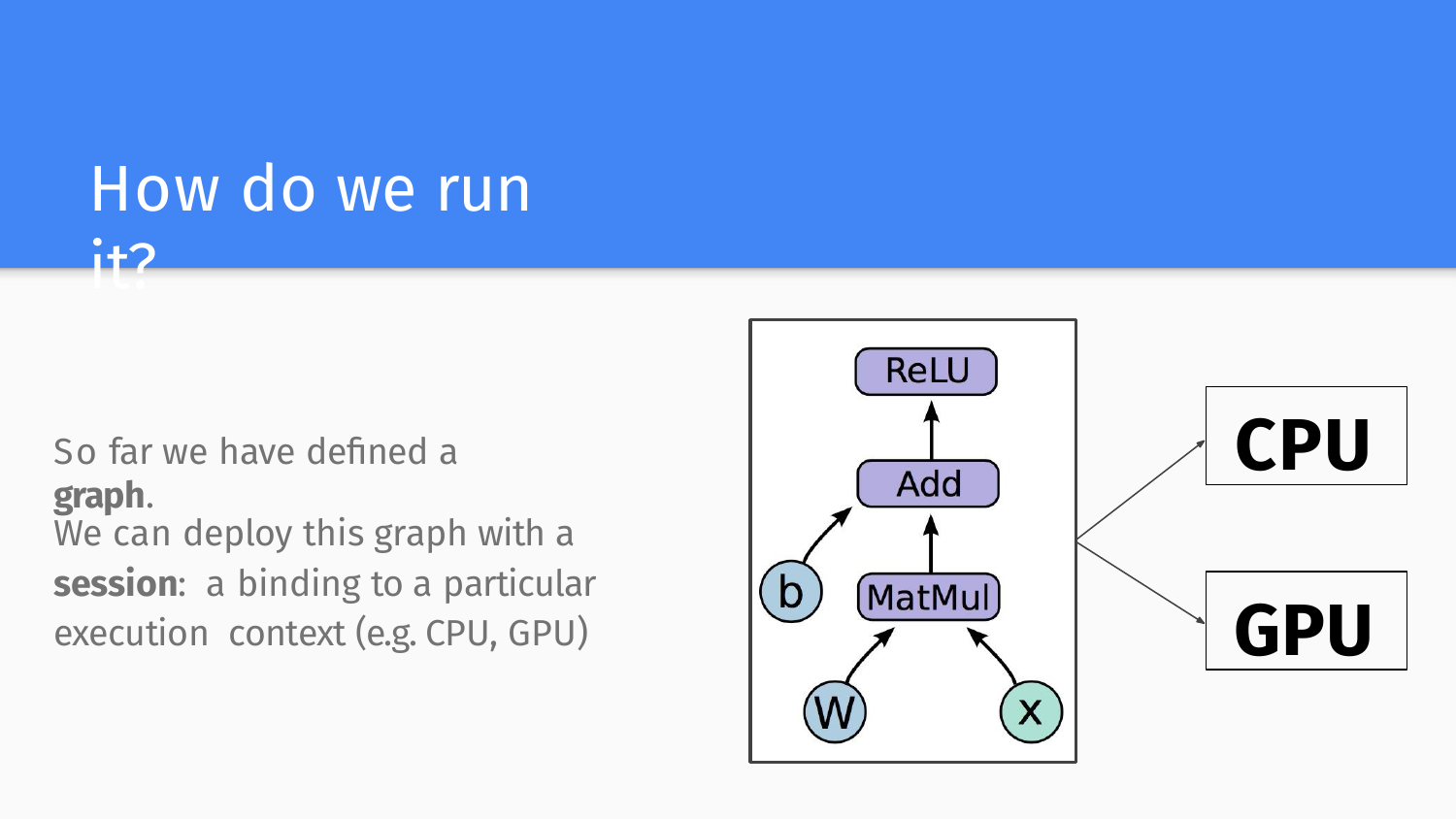

# How do we run it?

CPU
So far we have defined a graph.

We can deploy this graph with a session:  a binding to a particular execution  context (e.g. CPU, GPU)

GPU